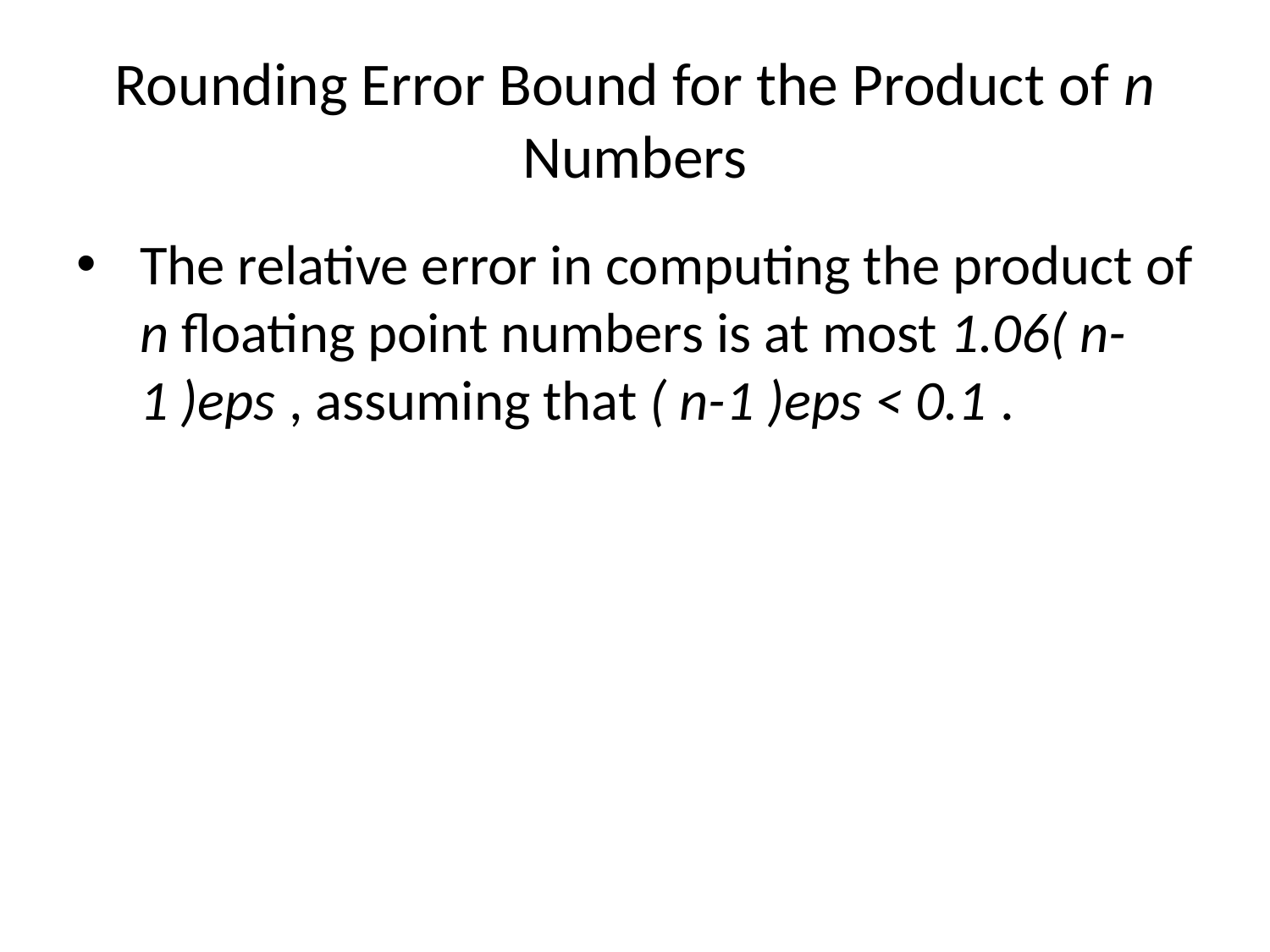

# Rounding Error Bound for the Product of n Numbers
The relative error in computing the product of n floating point numbers is at most 1.06( n-1 )eps , assuming that ( n-1 )eps < 0.1 .